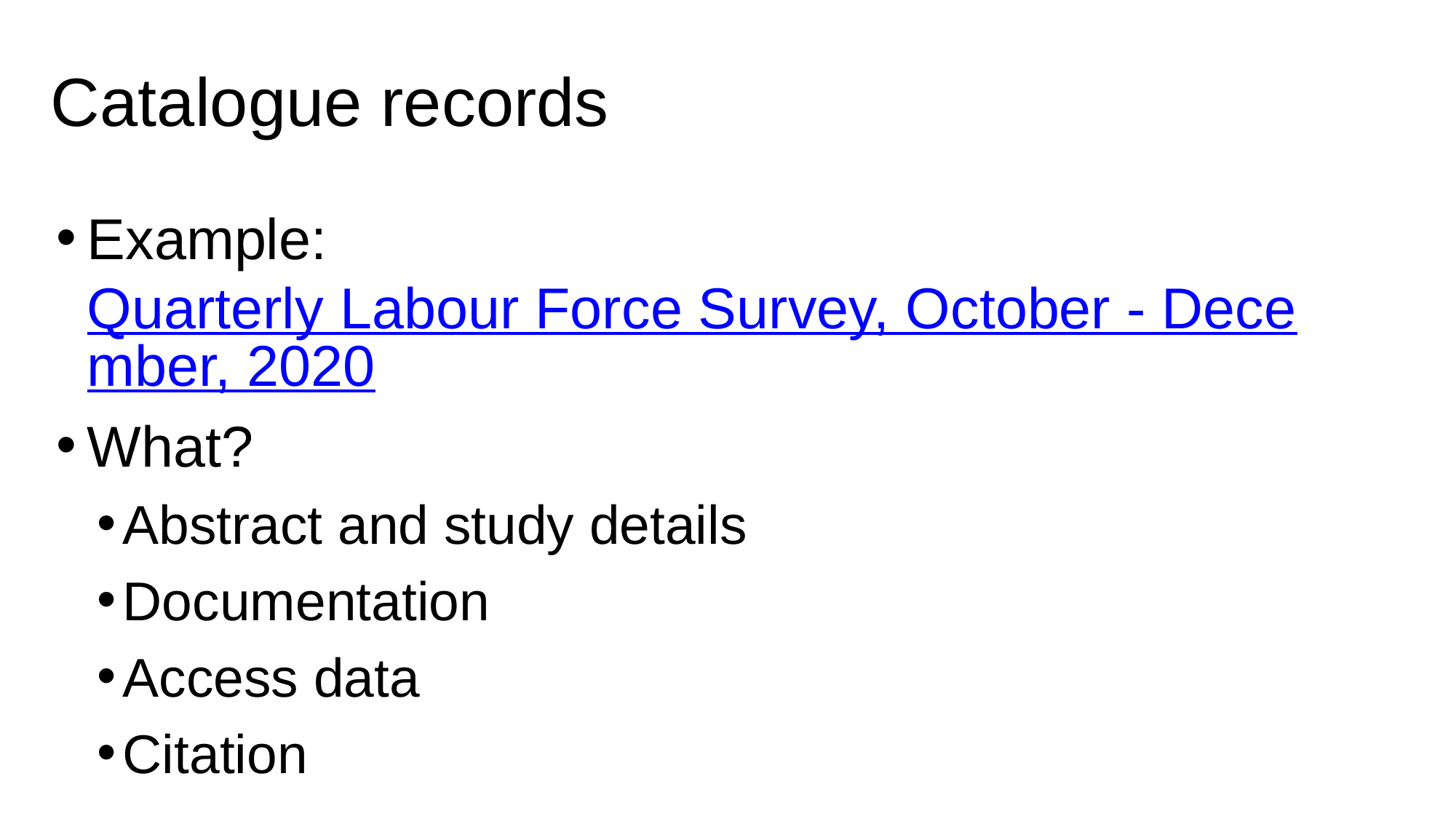

# Catalogue records
Example: Quarterly Labour Force Survey, October - December, 2020
What?
Abstract and study details
Documentation
Access data
Citation